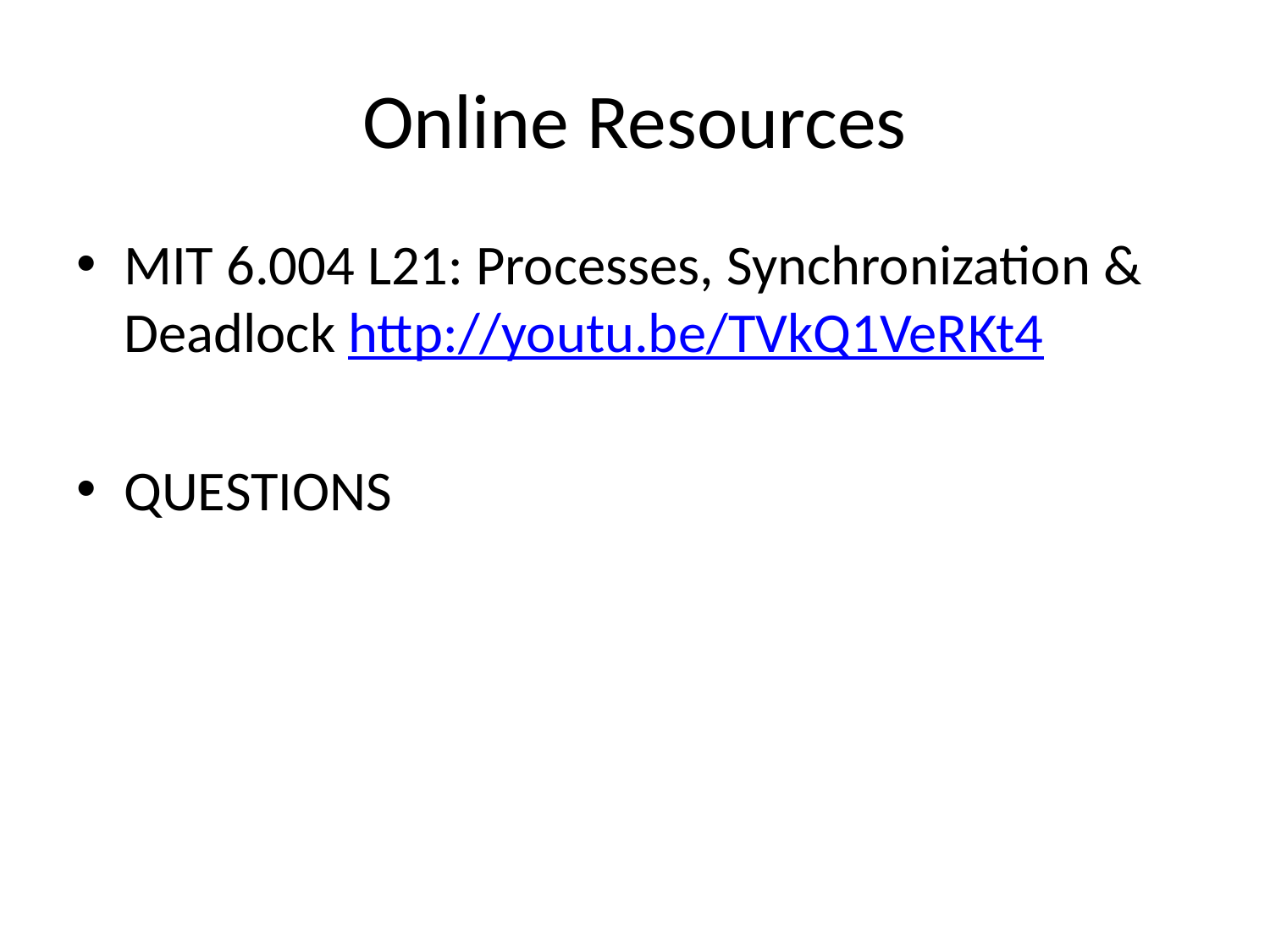

# Online Resources
MIT 6.004 L21: Processes, Synchronization & Deadlock http://youtu.be/TVkQ1VeRKt4

QUESTIONS